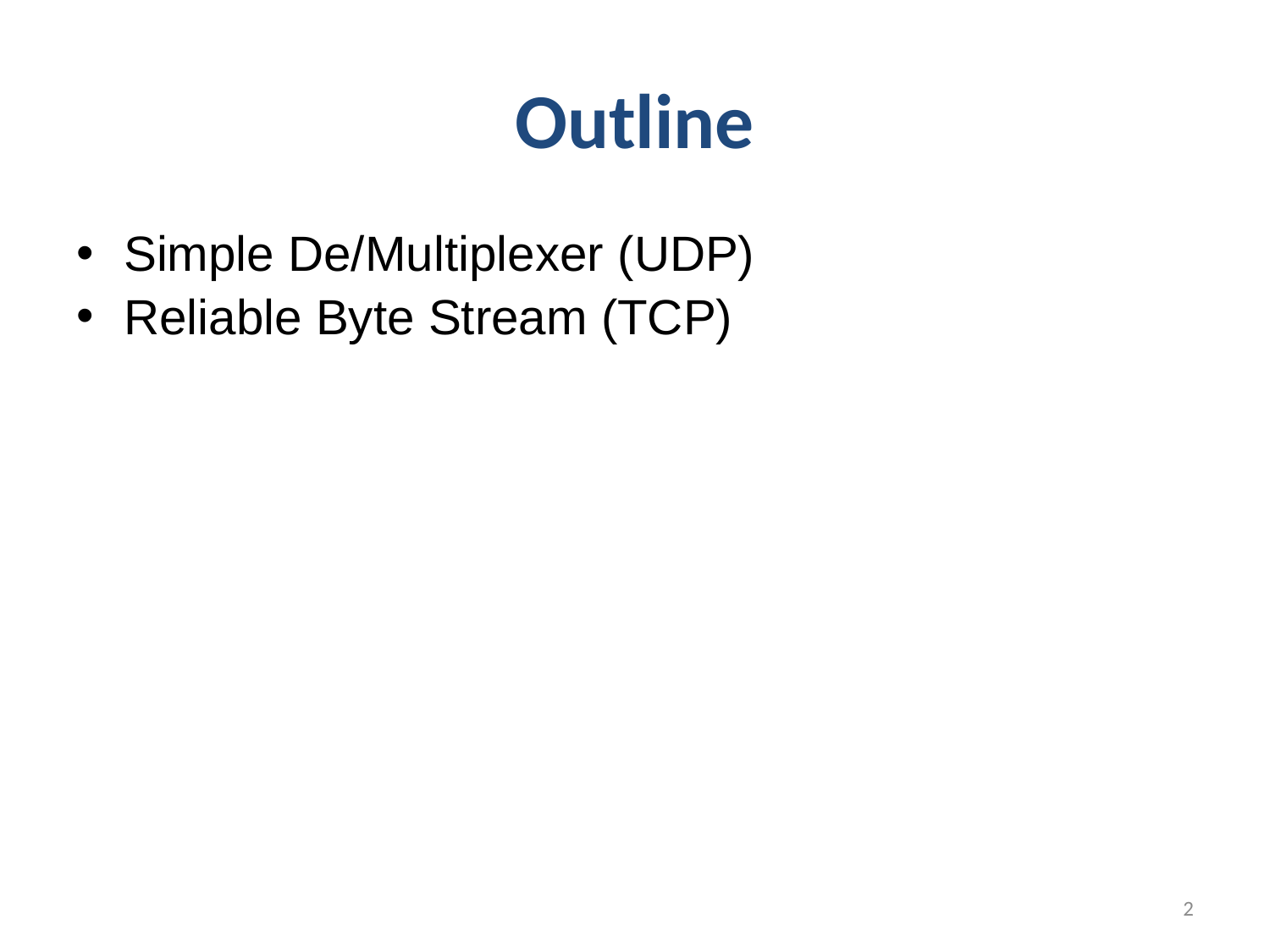

# Outline
Simple De/Multiplexer (UDP)
Reliable Byte Stream (TCP)

2